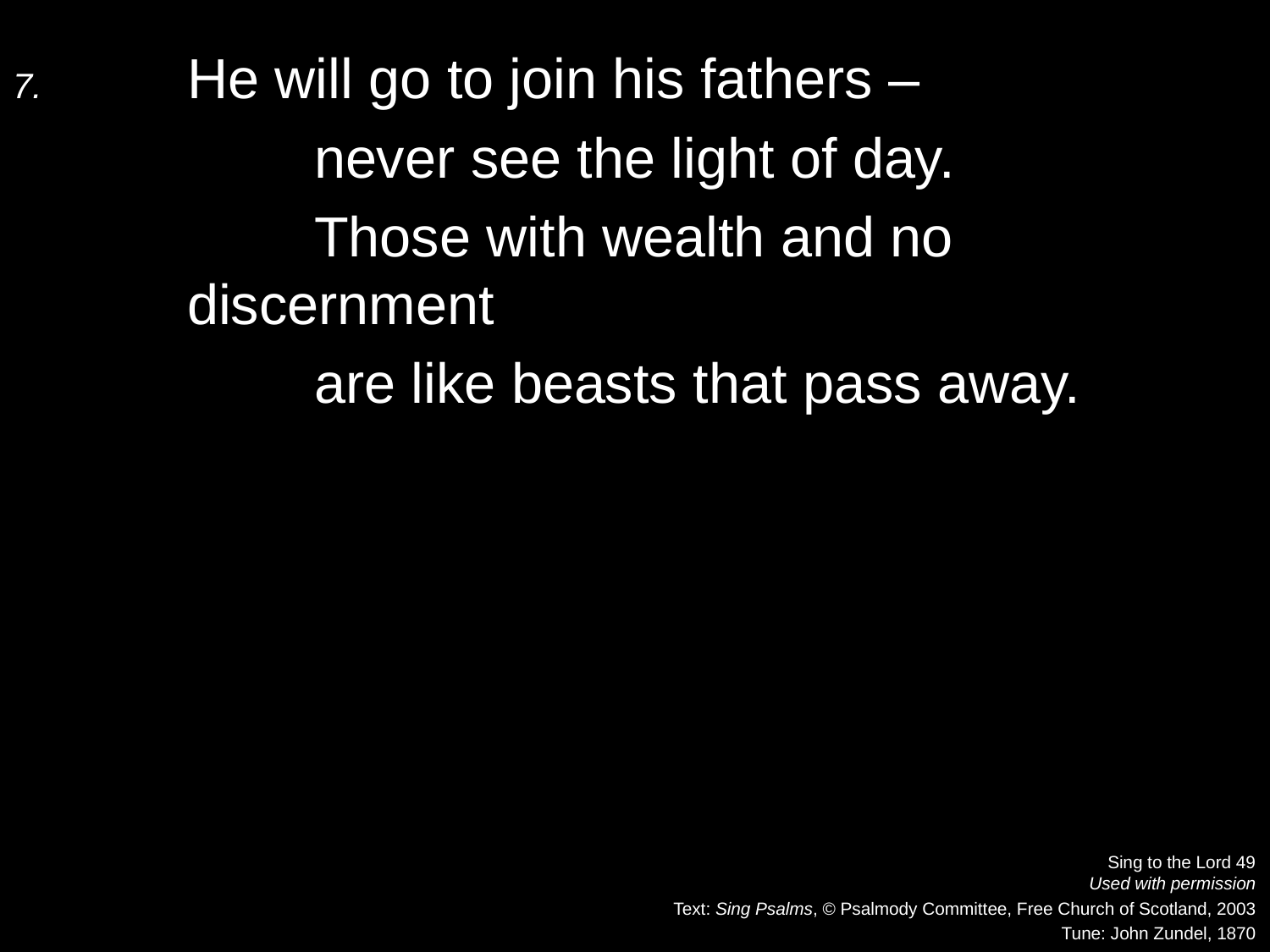

7.	He will go to join his fathers –
		never see the light of day.
		Those with wealth and no discernment
		are like beasts that pass away.
Sing to the Lord 49
Used with permission
Text: Sing Psalms, © Psalmody Committee, Free Church of Scotland, 2003
Tune: John Zundel, 1870